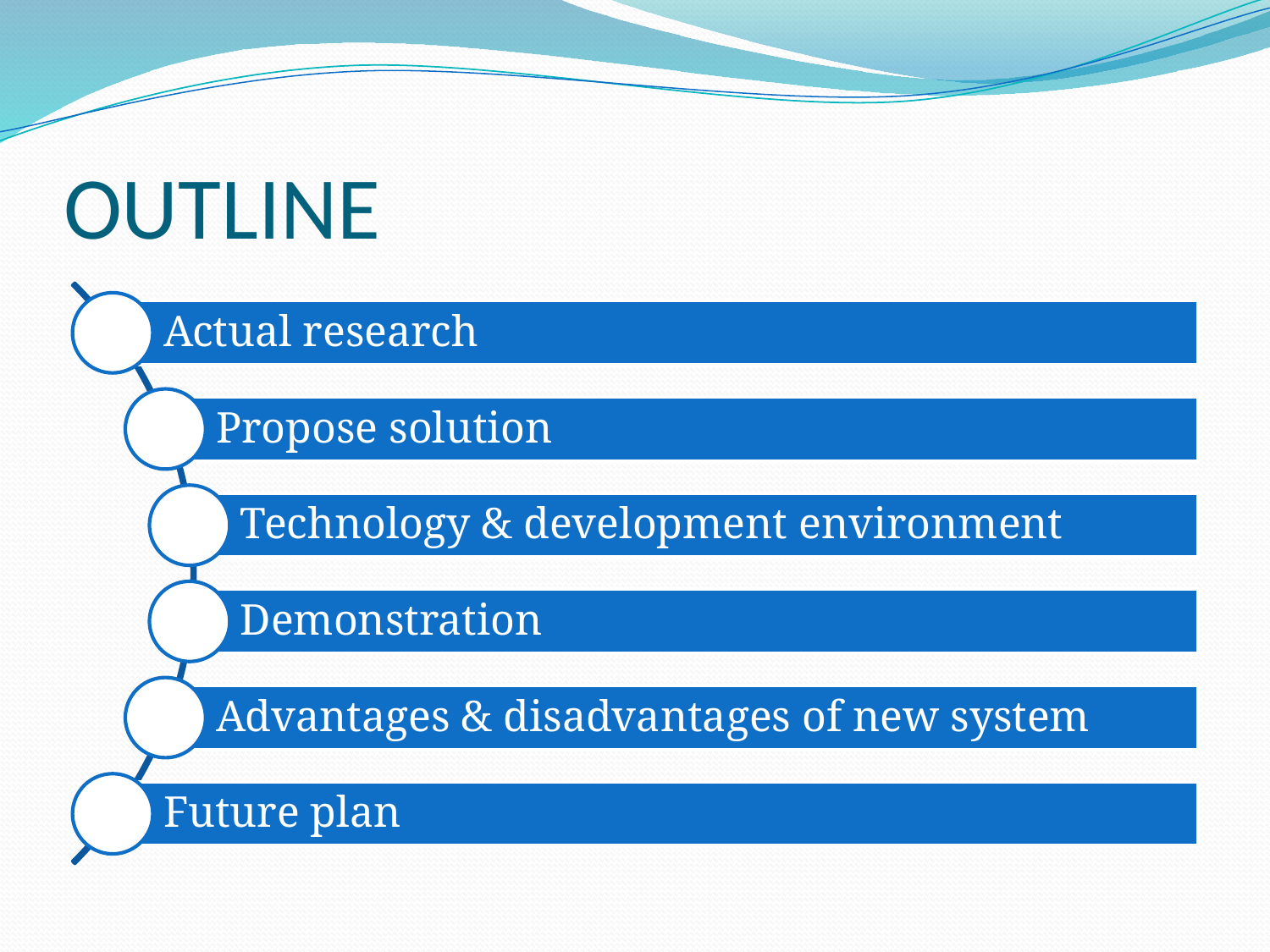

# OUTLINE
Actual research
Propose solution
Technology & development environment
Demonstration
Advantages & disadvantages of new system
Future plan